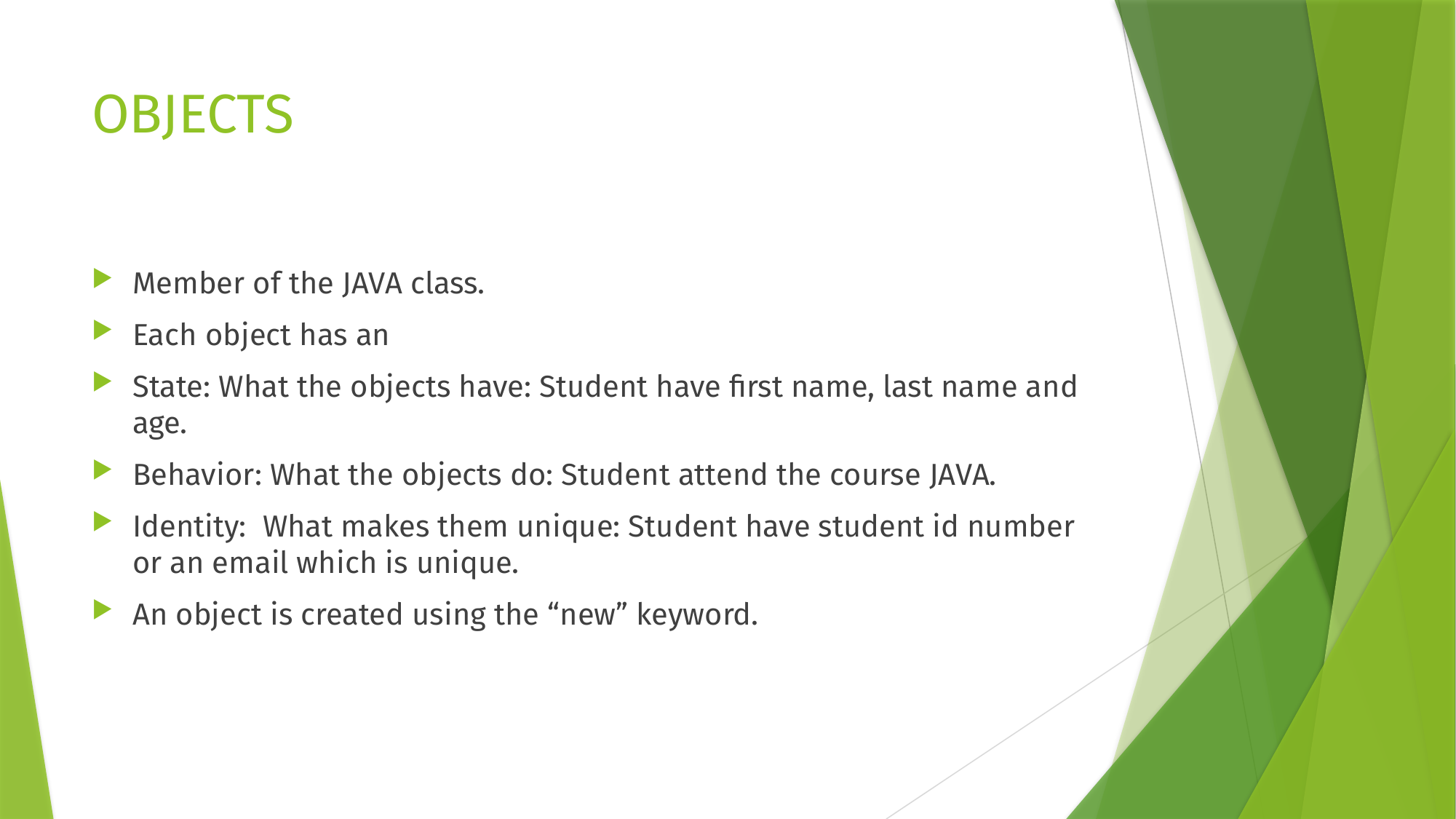

# OBJECTS
Member of the JAVA class.
Each object has an
State: What the objects have: Student have first name, last name and age.
Behavior: What the objects do: Student attend the course JAVA.
Identity:  What makes them unique: Student have student id number or an email which is unique.
An object is created using the “new” keyword.